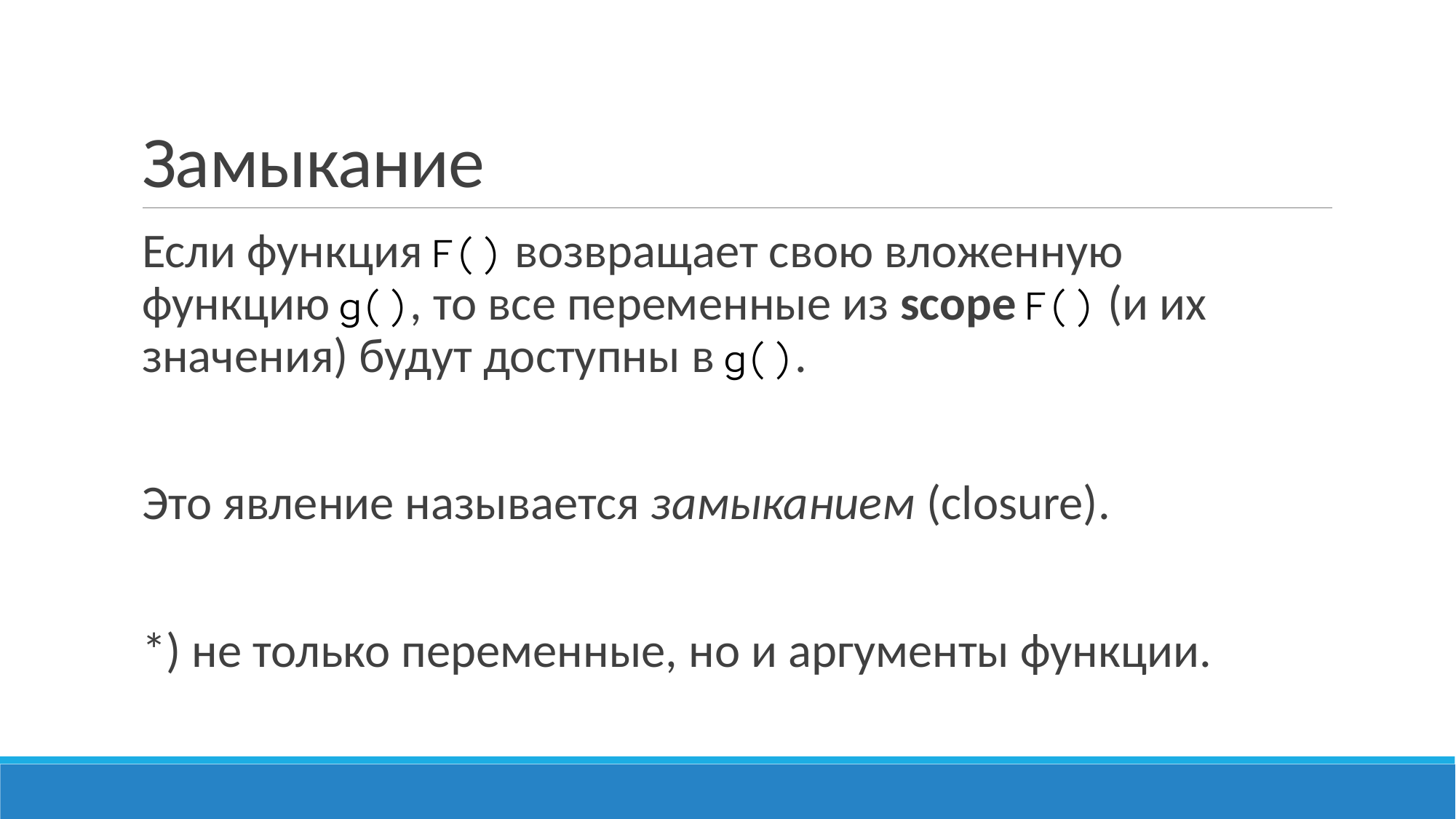

# Замыкание
Если функция F() возвращает свою вложенную функцию g(), то все переменные из scope F() (и их значения) будут доступны в g().

Это явление называется замыканием (closure).

*) не только переменные, но и аргументы функции.